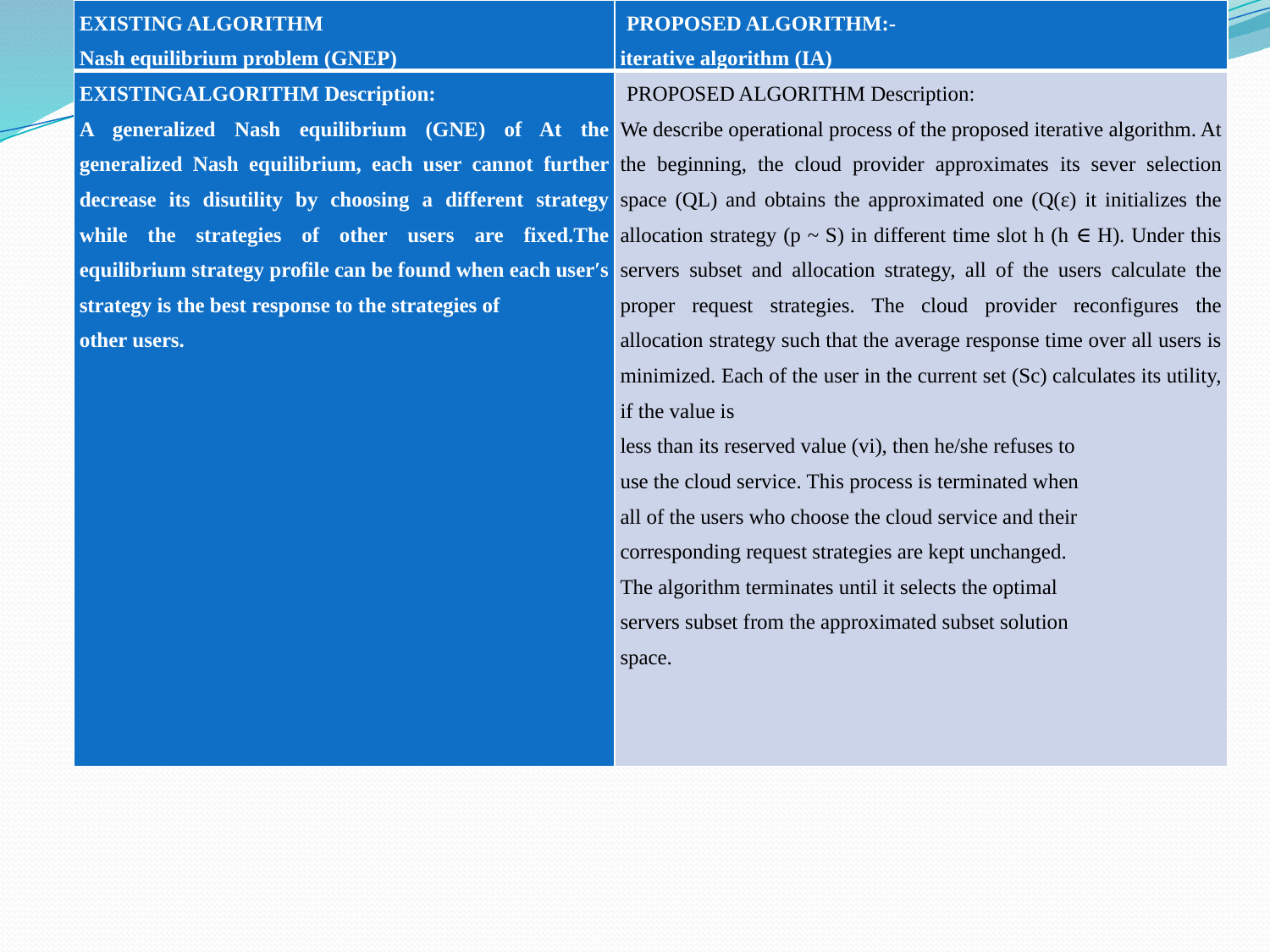

| EXISTING ALGORITHM Nash equilibrium problem (GNEP) | PROPOSED ALGORITHM:- iterative algorithm (IA) |
| --- | --- |
| EXISTINGALGORITHM Description: A generalized Nash equilibrium (GNE) of At the generalized Nash equilibrium, each user cannot further decrease its disutility by choosing a different strategy while the strategies of other users are fixed.The equilibrium strategy profile can be found when each user′s strategy is the best response to the strategies of other users. | PROPOSED ALGORITHM Description: We describe operational process of the proposed iterative algorithm. At the beginning, the cloud provider approximates its sever selection space (QL) and obtains the approximated one (Q(ε) it initializes the allocation strategy (p ~ S) in different time slot h (h ∈ H). Under this servers subset and allocation strategy, all of the users calculate the proper request strategies. The cloud provider reconfigures the allocation strategy such that the average response time over all users is minimized. Each of the user in the current set (Sc) calculates its utility, if the value is less than its reserved value (vi), then he/she refuses to use the cloud service. This process is terminated when all of the users who choose the cloud service and their corresponding request strategies are kept unchanged. The algorithm terminates until it selects the optimal servers subset from the approximated subset solution space. |